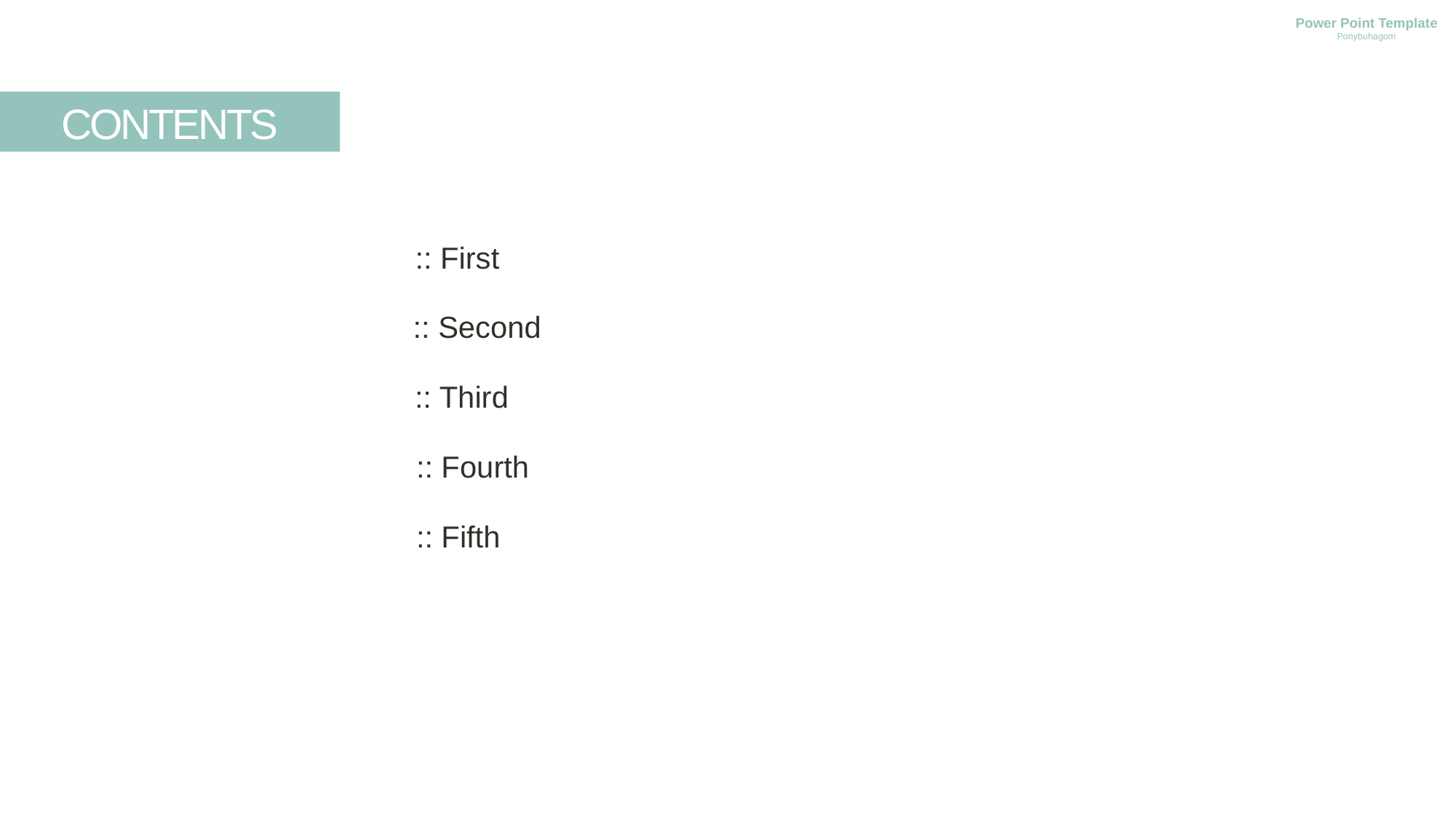

Power Point Template
Ponybuhagom
CONTENTS

:: First
:: Second
:: Third
:: Fourth
:: Fifth